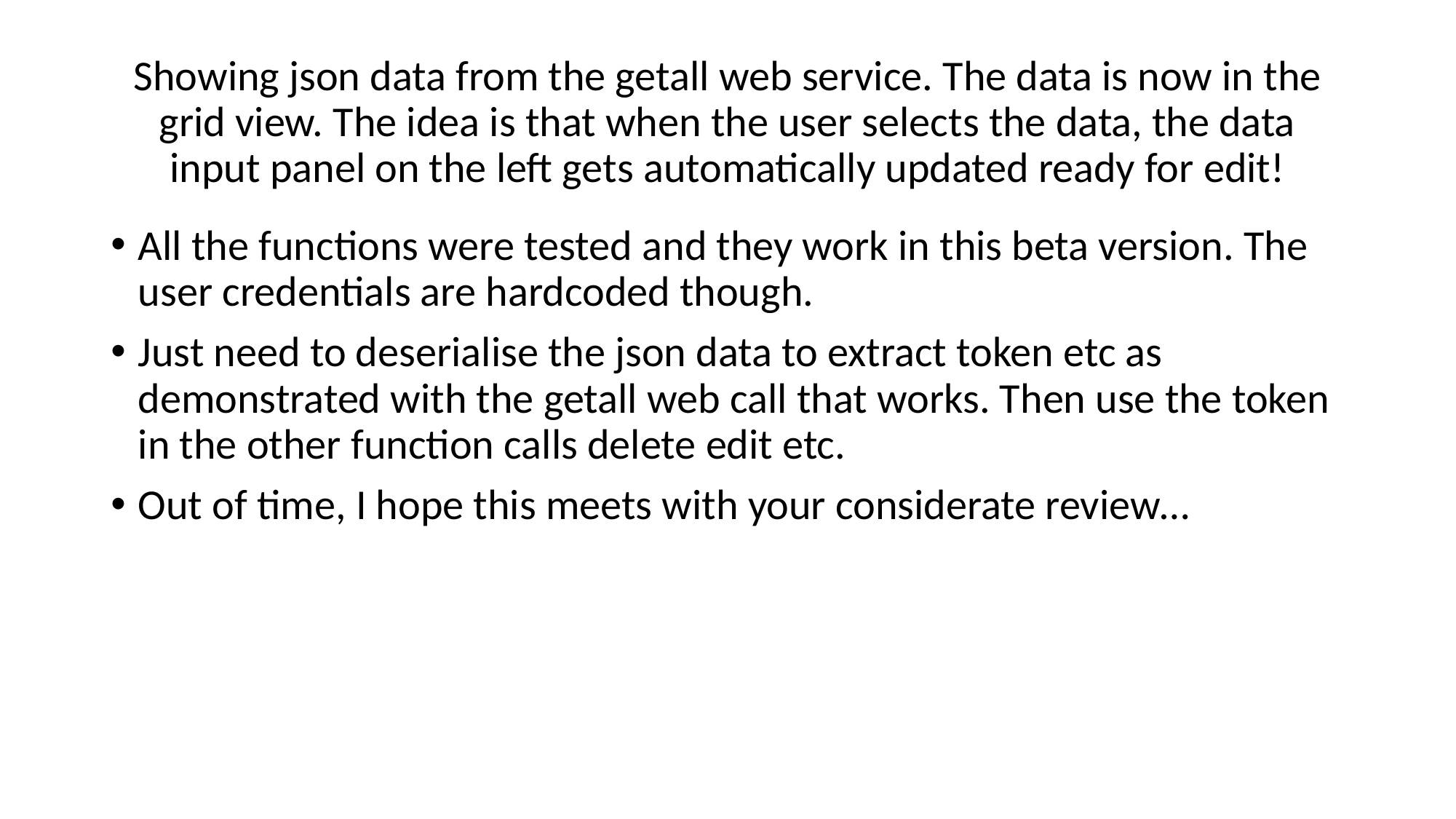

# Showing json data from the getall web service. The data is now in the grid view. The idea is that when the user selects the data, the data input panel on the left gets automatically updated ready for edit!
All the functions were tested and they work in this beta version. The user credentials are hardcoded though.
Just need to deserialise the json data to extract token etc as demonstrated with the getall web call that works. Then use the token in the other function calls delete edit etc.
Out of time, I hope this meets with your considerate review…